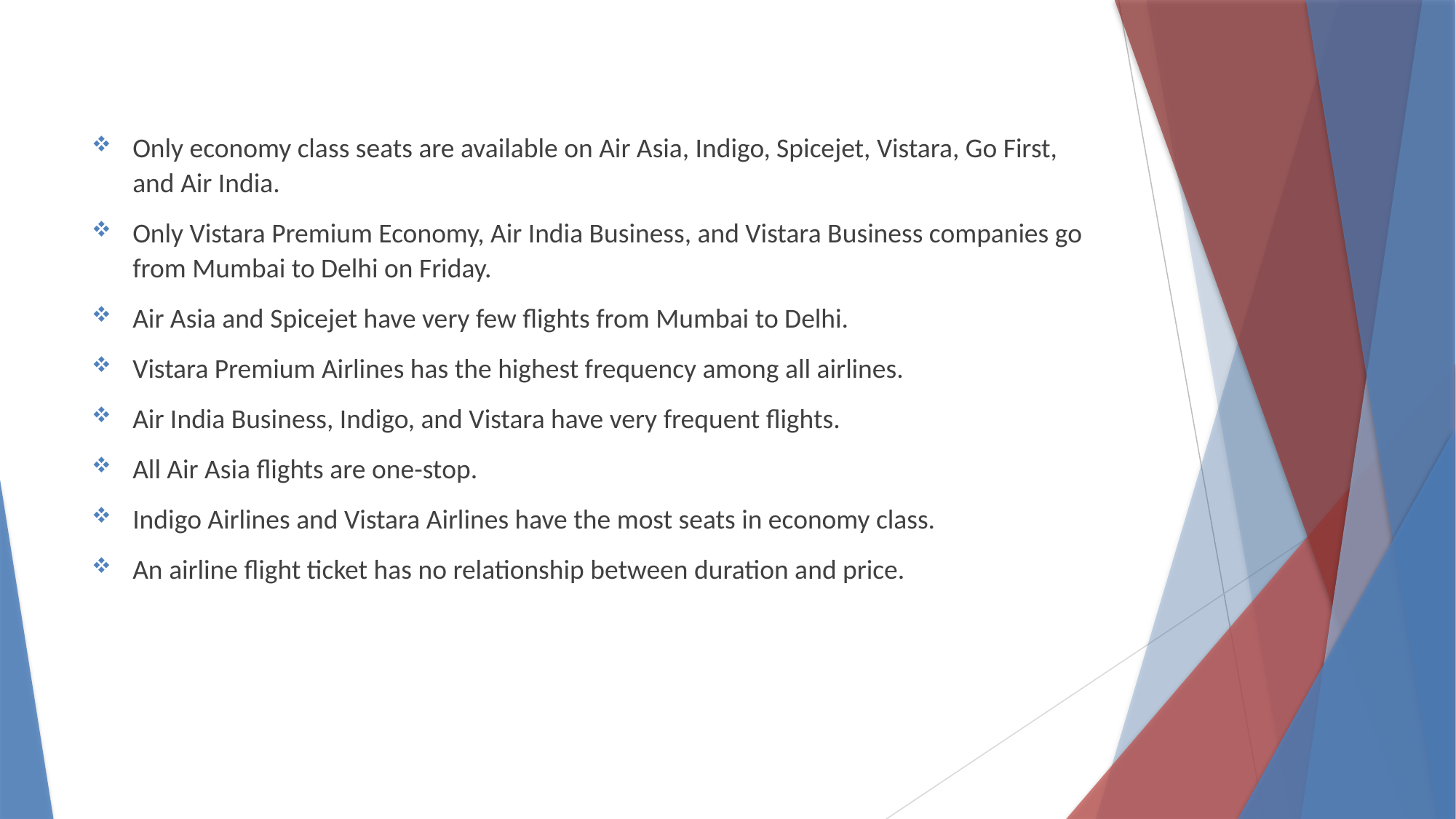

Only economy class seats are available on Air Asia, Indigo, Spicejet, Vistara, Go First, and Air India.
Only Vistara Premium Economy, Air India Business, and Vistara Business companies go from Mumbai to Delhi on Friday.
Air Asia and Spicejet have very few flights from Mumbai to Delhi.
Vistara Premium Airlines has the highest frequency among all airlines.
Air India Business, Indigo, and Vistara have very frequent flights.
All Air Asia flights are one-stop.
Indigo Airlines and Vistara Airlines have the most seats in economy class.
An airline flight ticket has no relationship between duration and price.